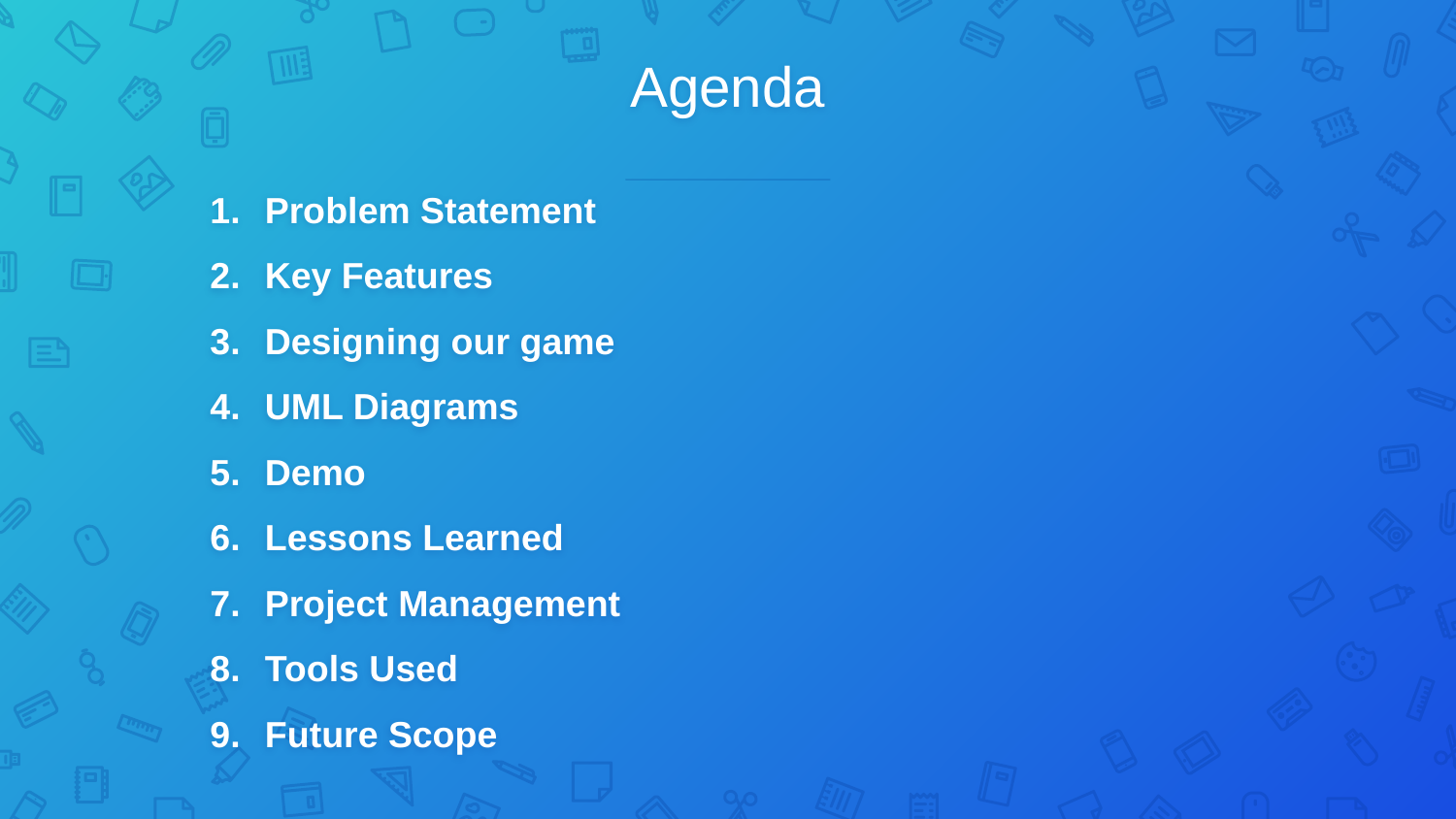

# Agenda
Problem Statement
Key Features
Designing our game
UML Diagrams
Demo
Lessons Learned
Project Management
Tools Used
Future Scope